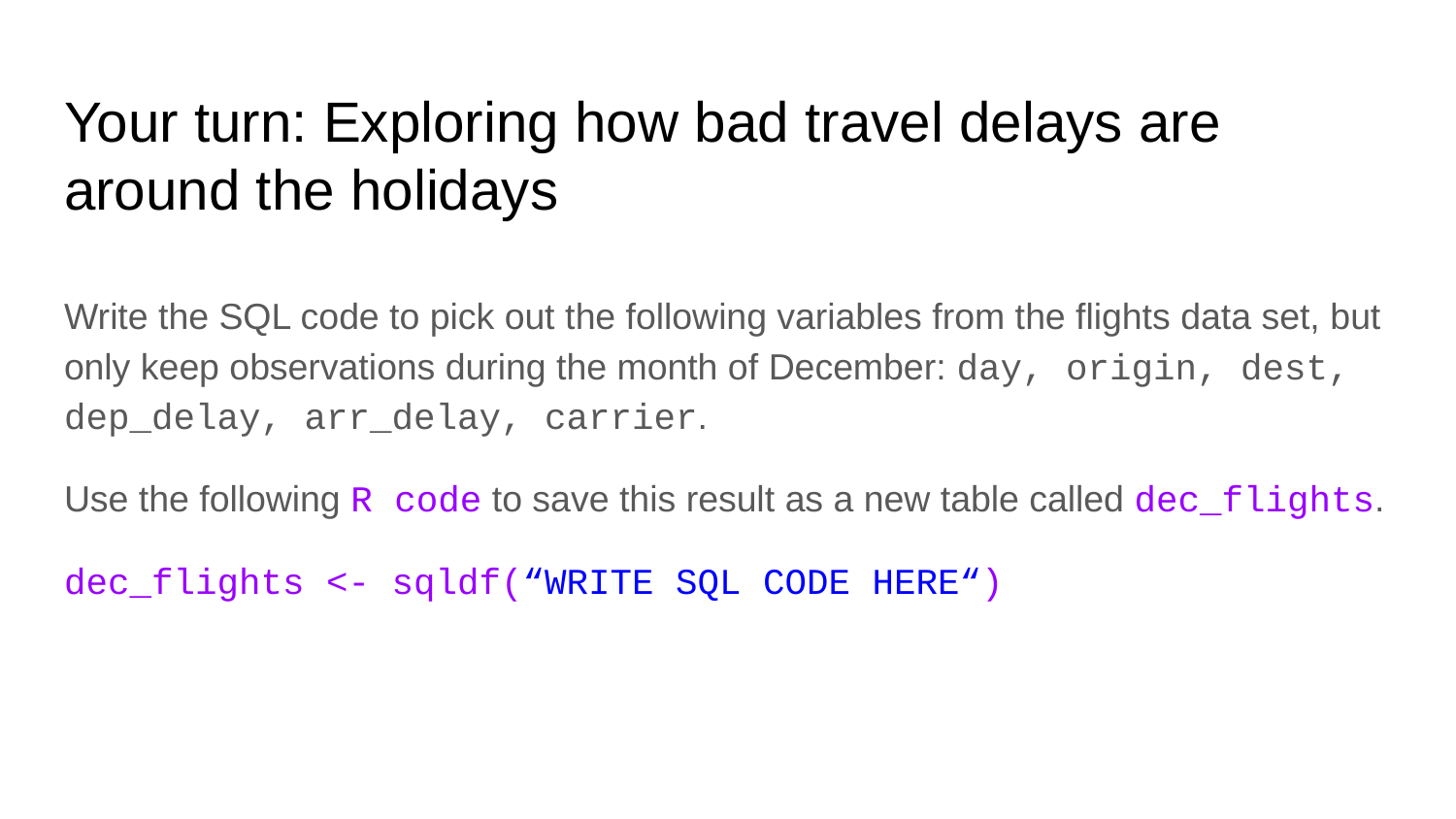

# Your turn: Exploring how bad travel delays are around the holidays
Write the SQL code to pick out the following variables from the flights data set, but only keep observations during the month of December: day, origin, dest, dep_delay, arr_delay, carrier.
Use the following R code to save this result as a new table called dec_flights.
dec_flights <- sqldf(“WRITE SQL CODE HERE“)